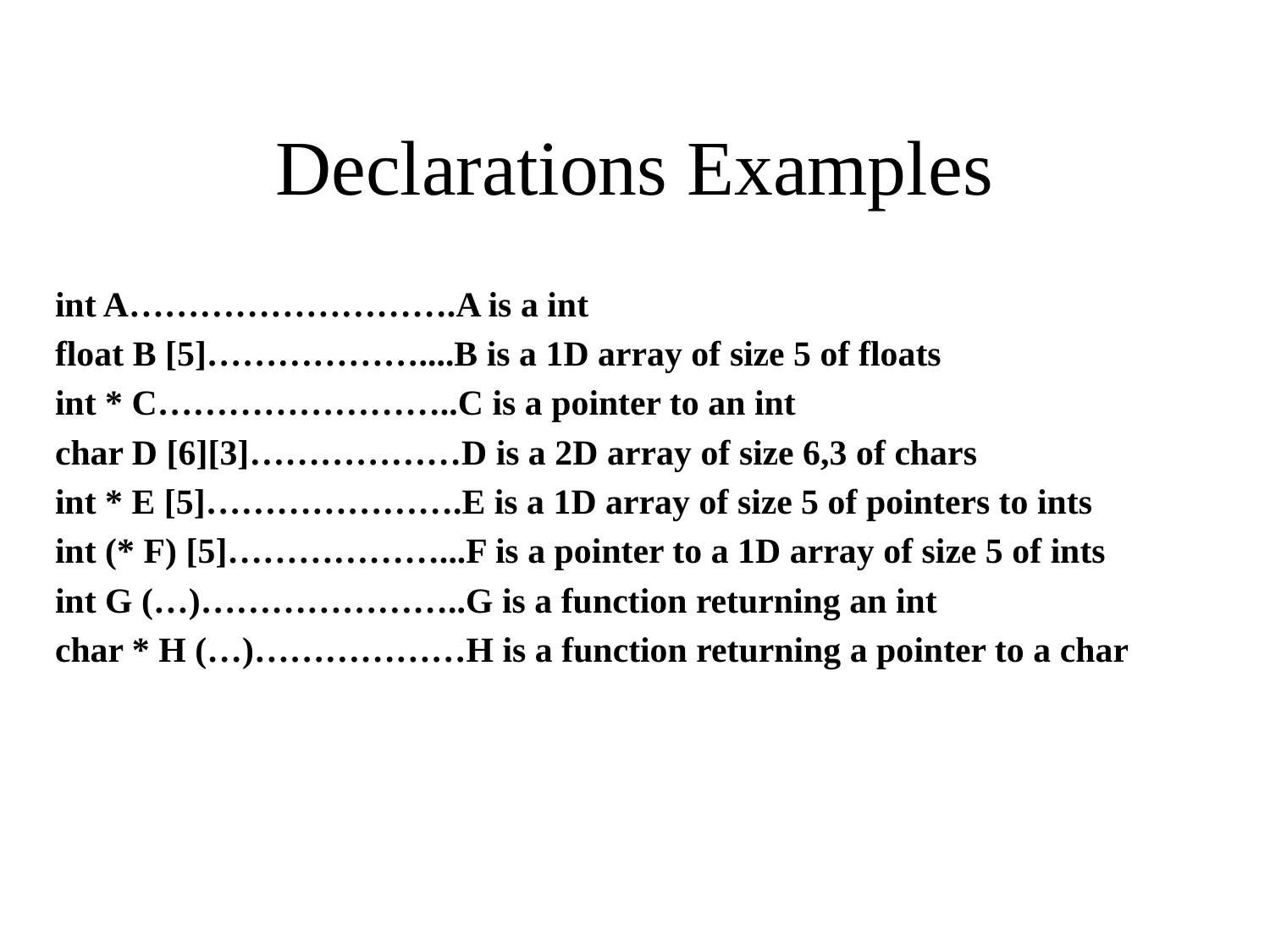

# Declarations Examples
int A……………………….A is a int
float B [5]………………....B is a 1D array of size 5 of floats
int * C……………………..C is a pointer to an int
char D [6][3]………………D is a 2D array of size 6,3 of chars
int * E [5]………………….E is a 1D array of size 5 of pointers to ints
int (* F) [5]………………...F is a pointer to a 1D array of size 5 of ints
int G (…)…………………..G is a function returning an int
char * H (…)………………H is a function returning a pointer to a char